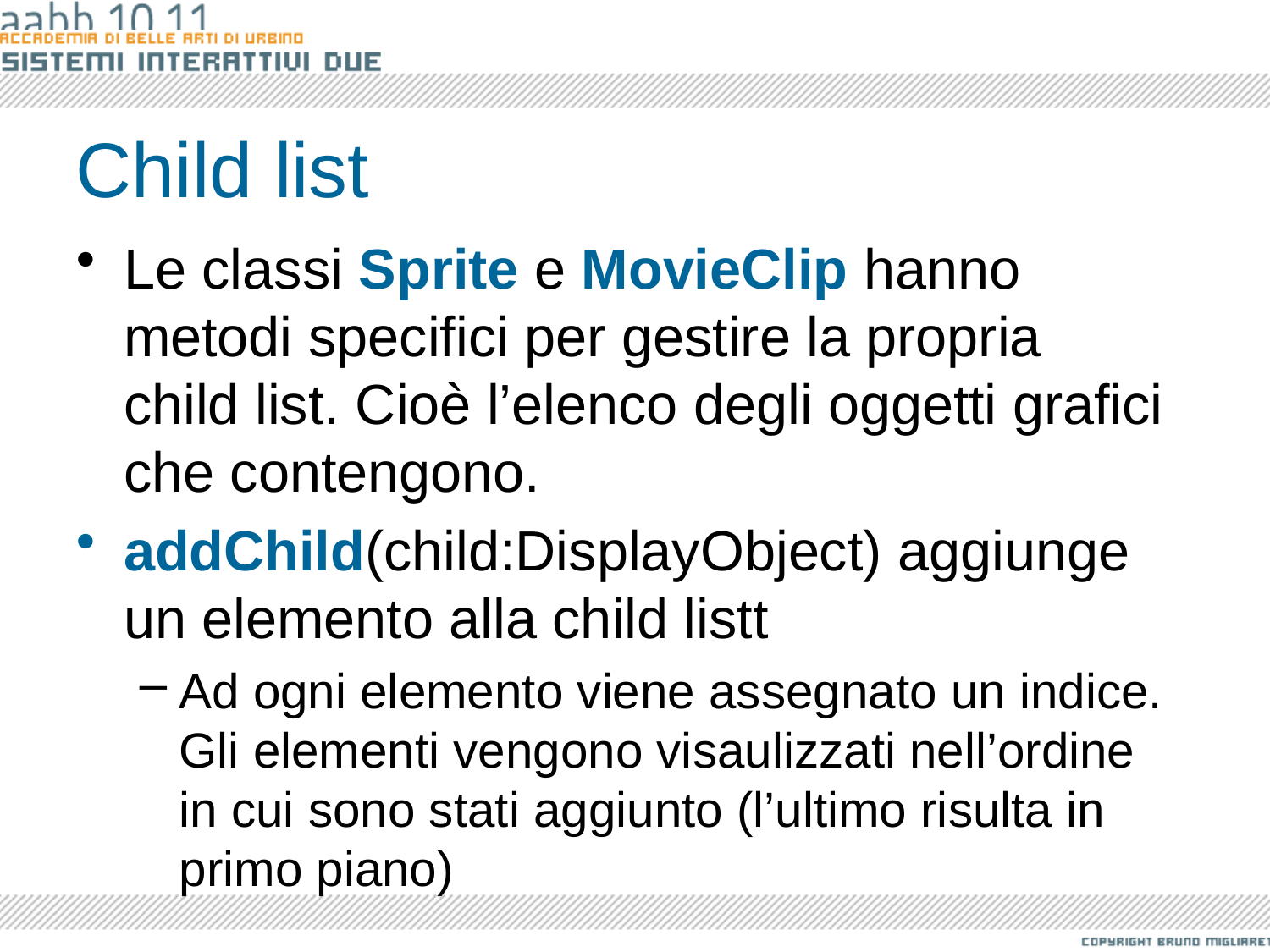

Child list
Le classi Sprite e MovieClip hanno metodi specifici per gestire la propria child list. Cioè l’elenco degli oggetti grafici che contengono.
addChild(child:DisplayObject) aggiunge un elemento alla child listt
Ad ogni elemento viene assegnato un indice. Gli elementi vengono visaulizzati nell’ordine in cui sono stati aggiunto (l’ultimo risulta in primo piano)